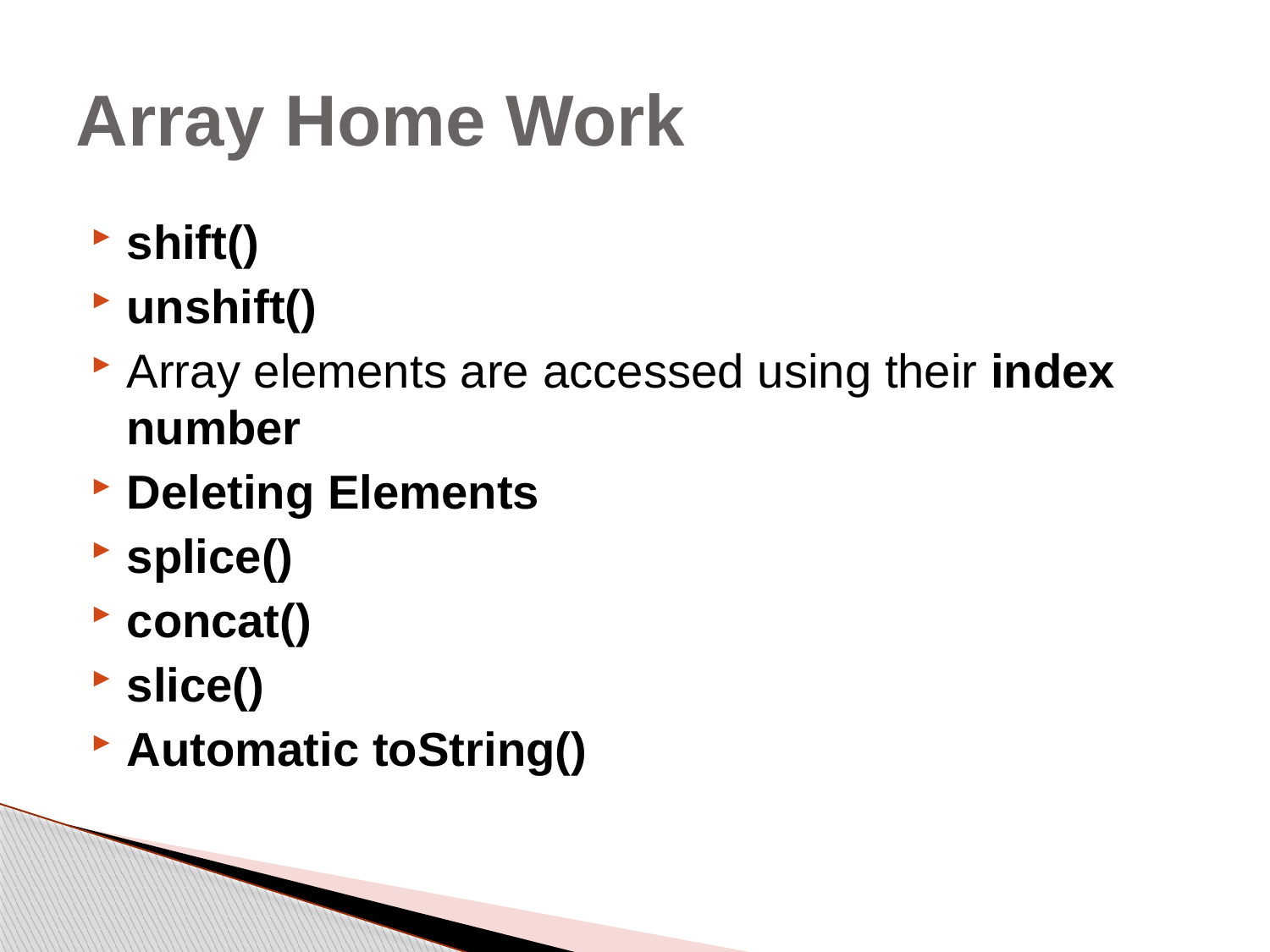

# Array Home Work
shift()
unshift()
Array elements are accessed using their index number
Deleting Elements
splice()
concat()
slice()
Automatic toString()